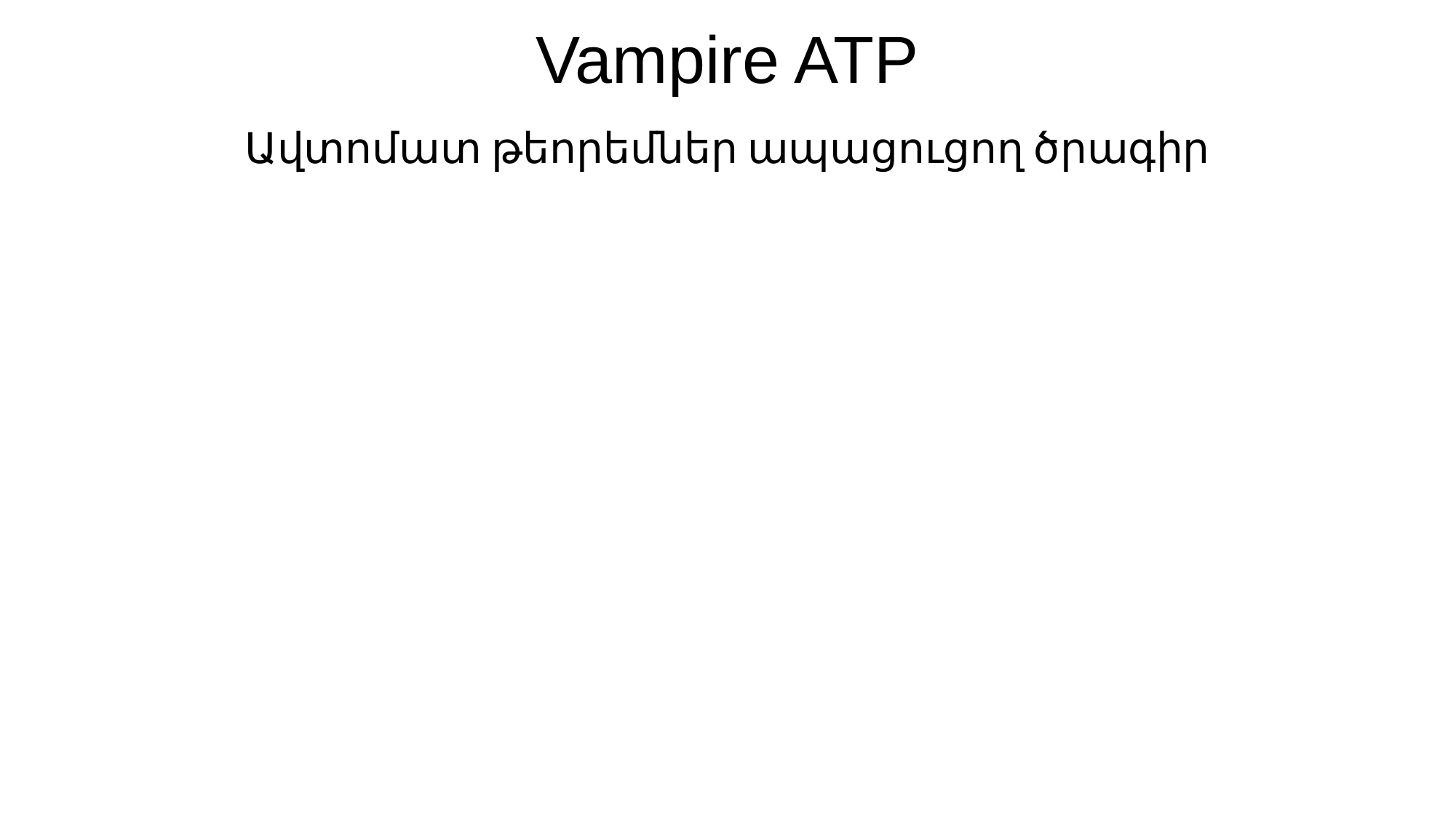

# Vampire ATP
Ավտոմատ թեորեմներ ապացուցող ծրագիր